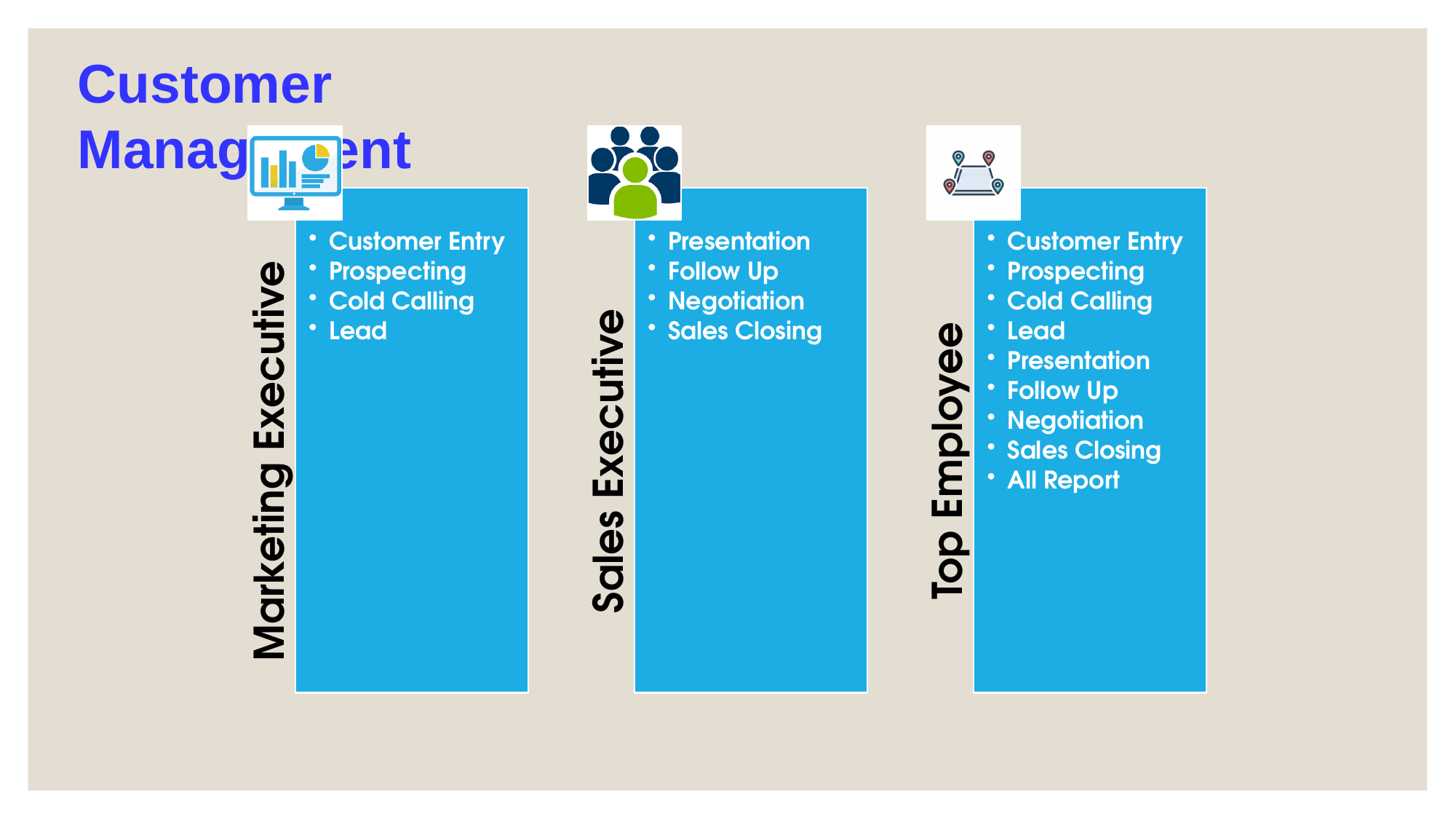

Customer Management
Marketing Executive
Customer Entry
Prospecting
Cold Calling
Lead
Sales Executive
Presentation
Follow Up
Negotiation
Sales Closing
Top Employee
Customer Entry
Prospecting
Cold Calling
Lead
Presentation
Follow Up
Negotiation
Sales Closing
All Report